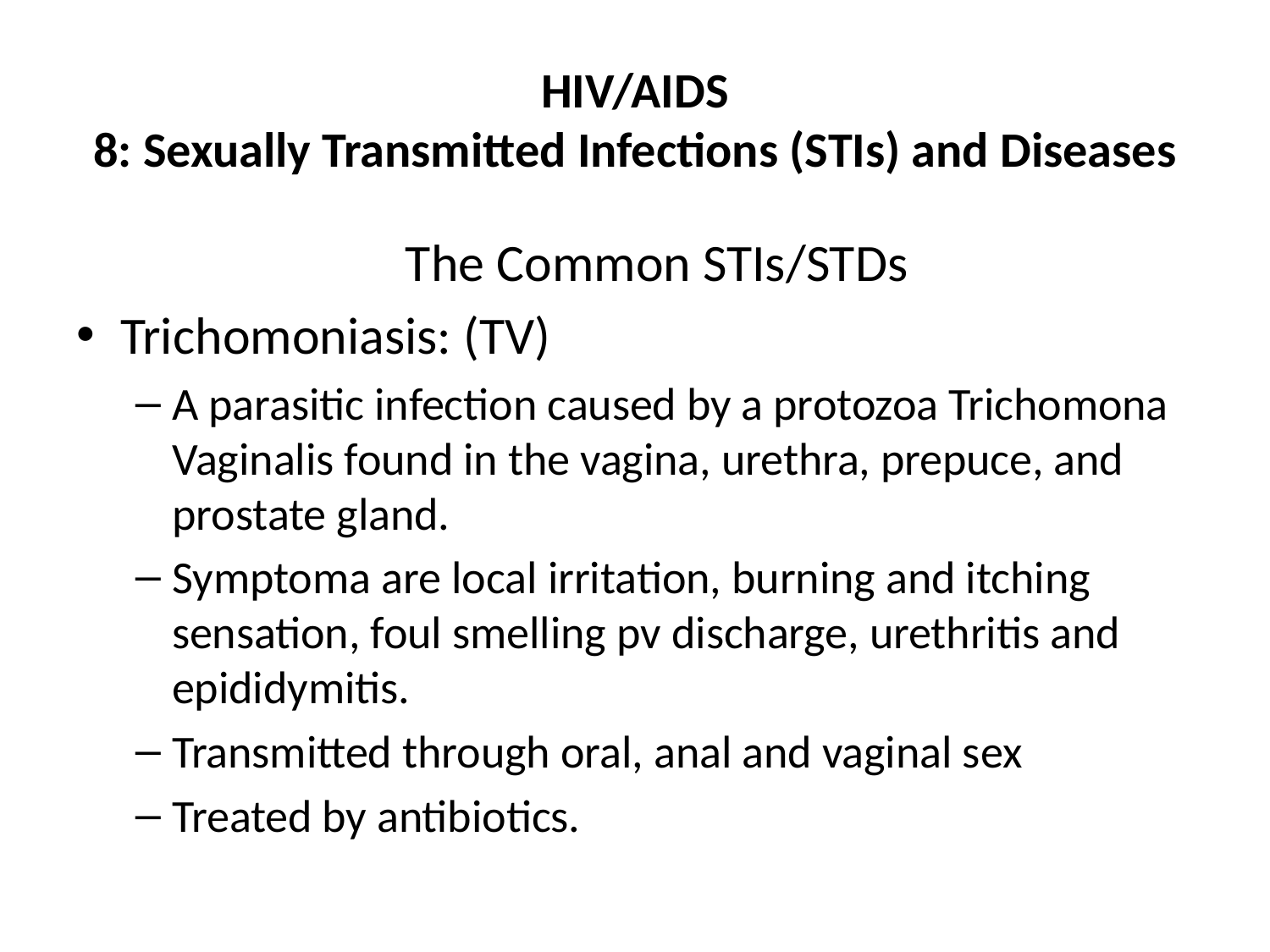

# HIV/AIDS 8: Sexually Transmitted Infections (STIs) and Diseases
	The Common STIs/STDs
Trichomoniasis: (TV)
A parasitic infection caused by a protozoa Trichomona Vaginalis found in the vagina, urethra, prepuce, and prostate gland.
Symptoma are local irritation, burning and itching sensation, foul smelling pv discharge, urethritis and epididymitis.
Transmitted through oral, anal and vaginal sex
Treated by antibiotics.